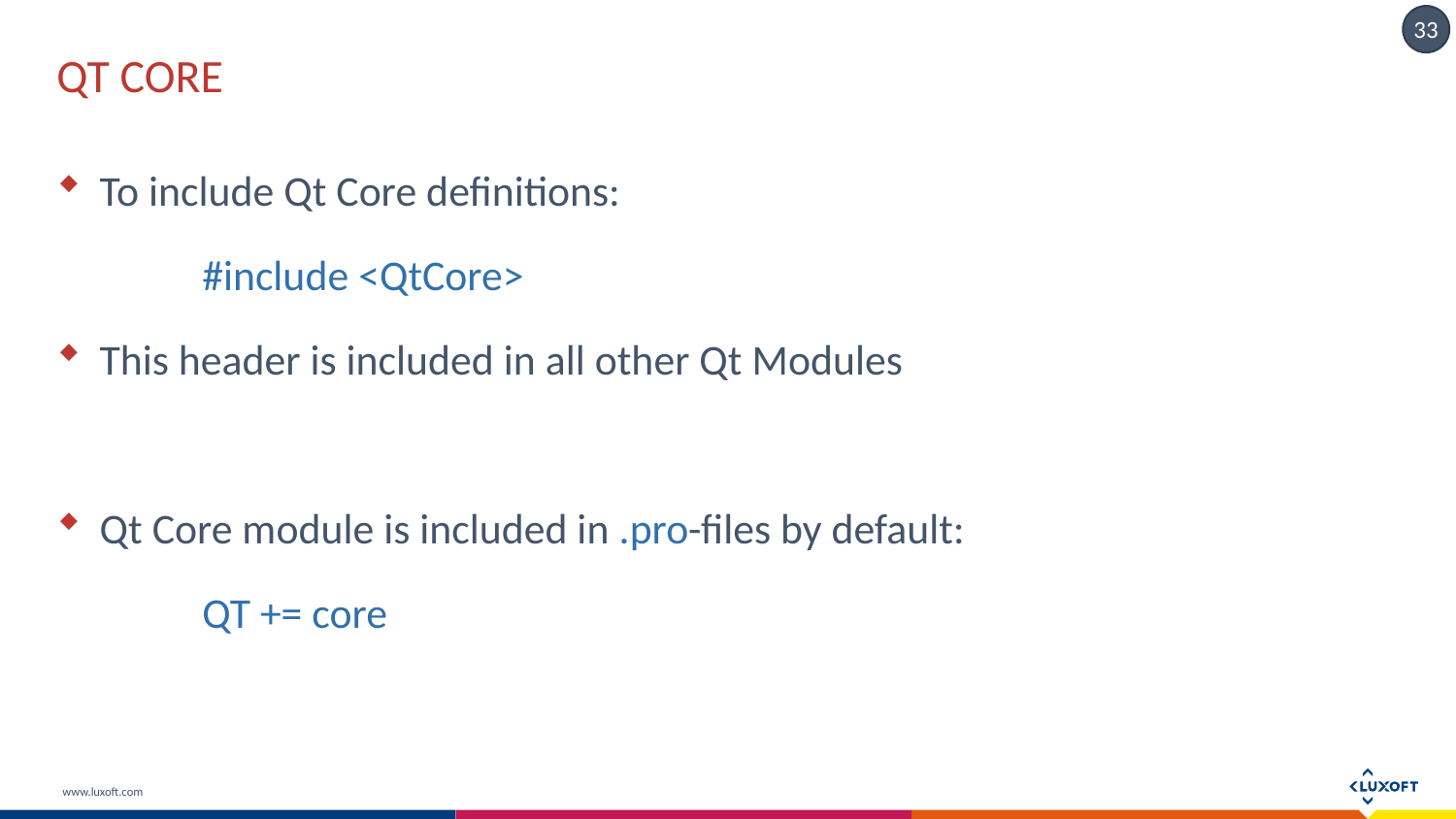

# QT CORE
To include Qt Core definitions:
	#include <QtCore>
This header is included in all other Qt Modules

Qt Core module is included in .pro-files by default:
	QT += core